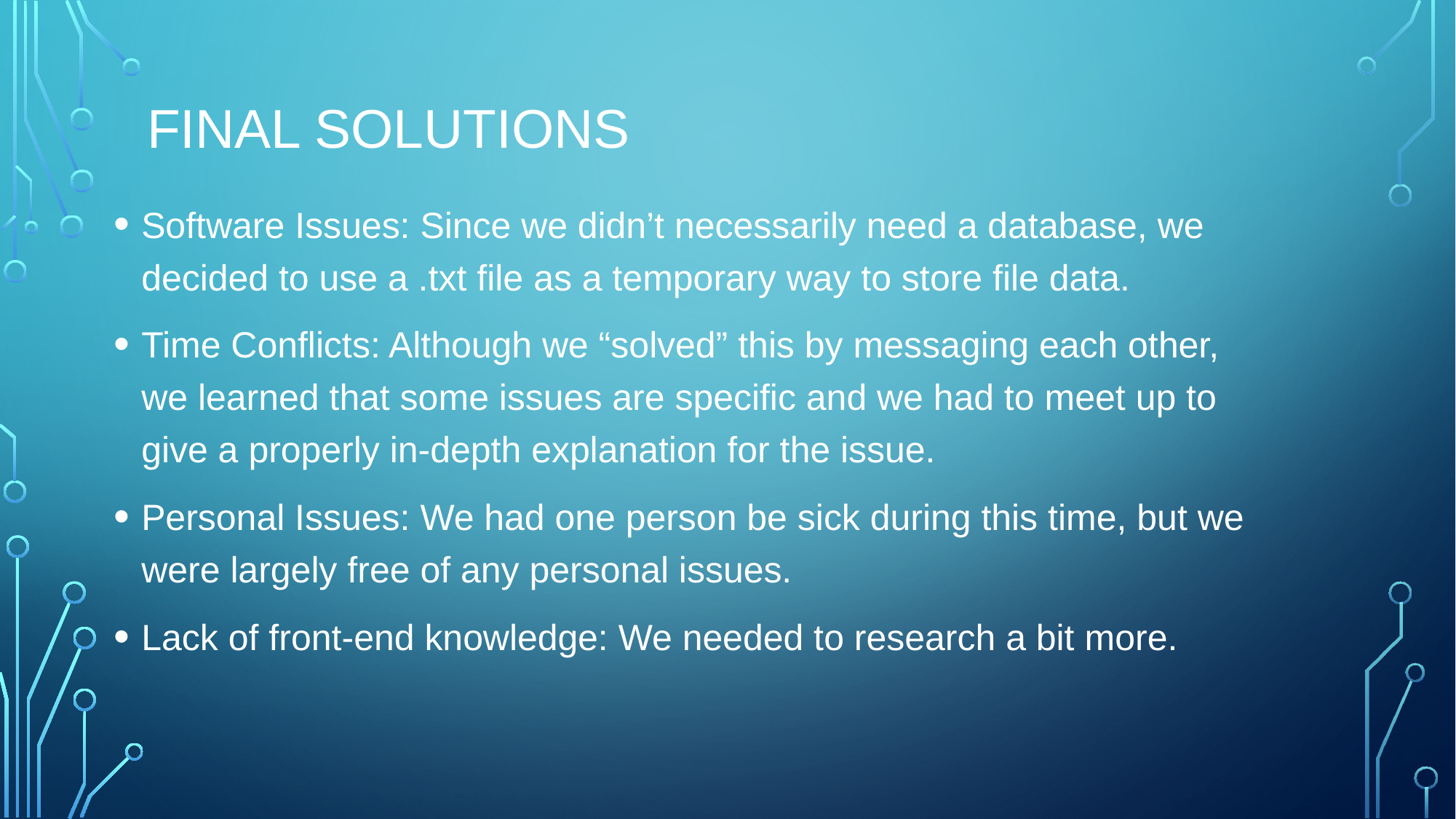

# Final Solutions
Software Issues: Since we didn’t necessarily need a database, we decided to use a .txt file as a temporary way to store file data.
Time Conflicts: Although we “solved” this by messaging each other, we learned that some issues are specific and we had to meet up to give a properly in-depth explanation for the issue.
Personal Issues: We had one person be sick during this time, but we were largely free of any personal issues.
Lack of front-end knowledge: We needed to research a bit more.